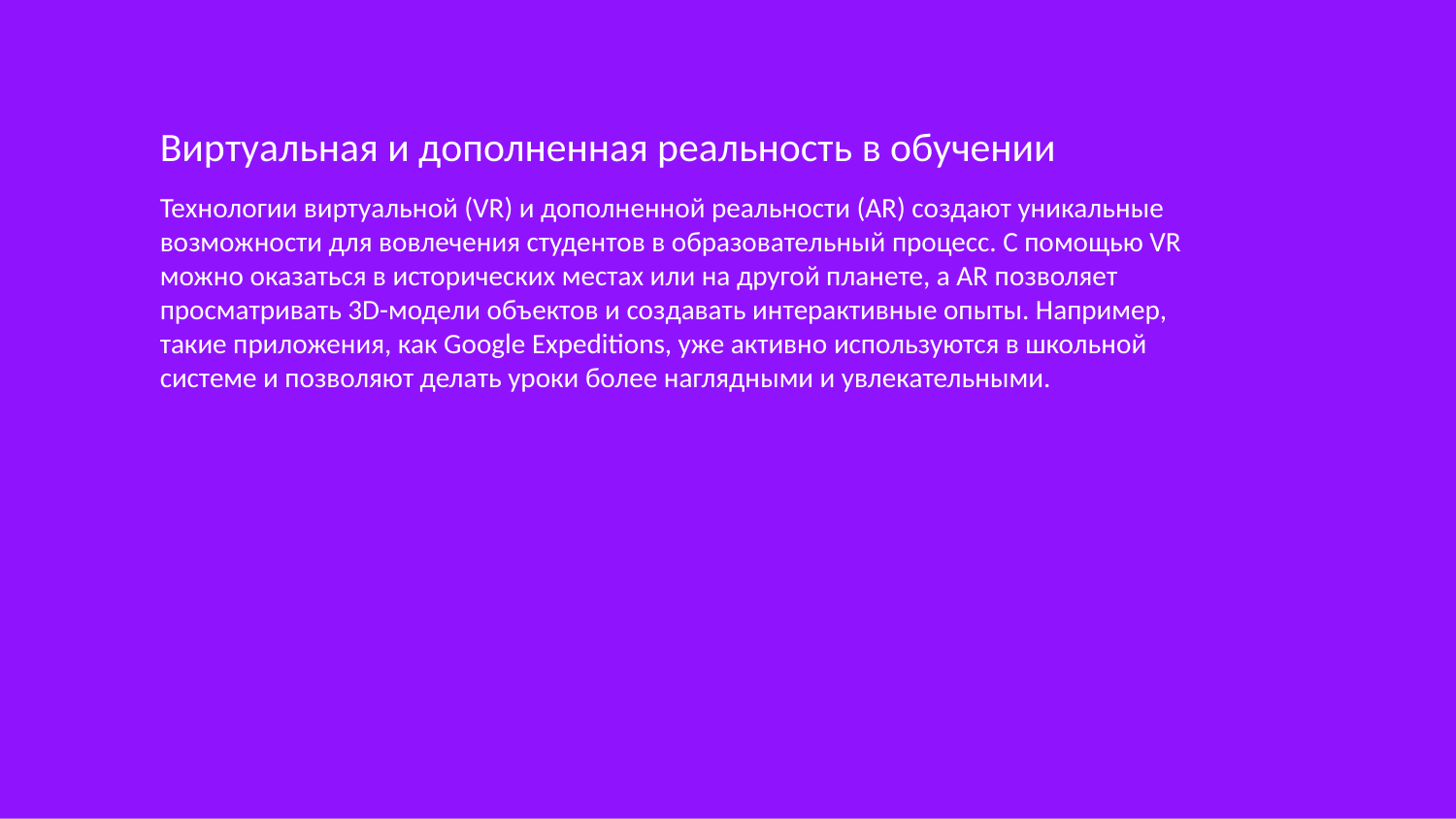

Виртуальная и дополненная реальность в обучении
Технологии виртуальной (VR) и дополненной реальности (AR) создают уникальные возможности для вовлечения студентов в образовательный процесс. С помощью VR можно оказаться в исторических местах или на другой планете, а AR позволяет просматривать 3D-модели объектов и создавать интерактивные опыты. Например, такие приложения, как Google Expeditions, уже активно используются в школьной системе и позволяют делать уроки более наглядными и увлекательными.